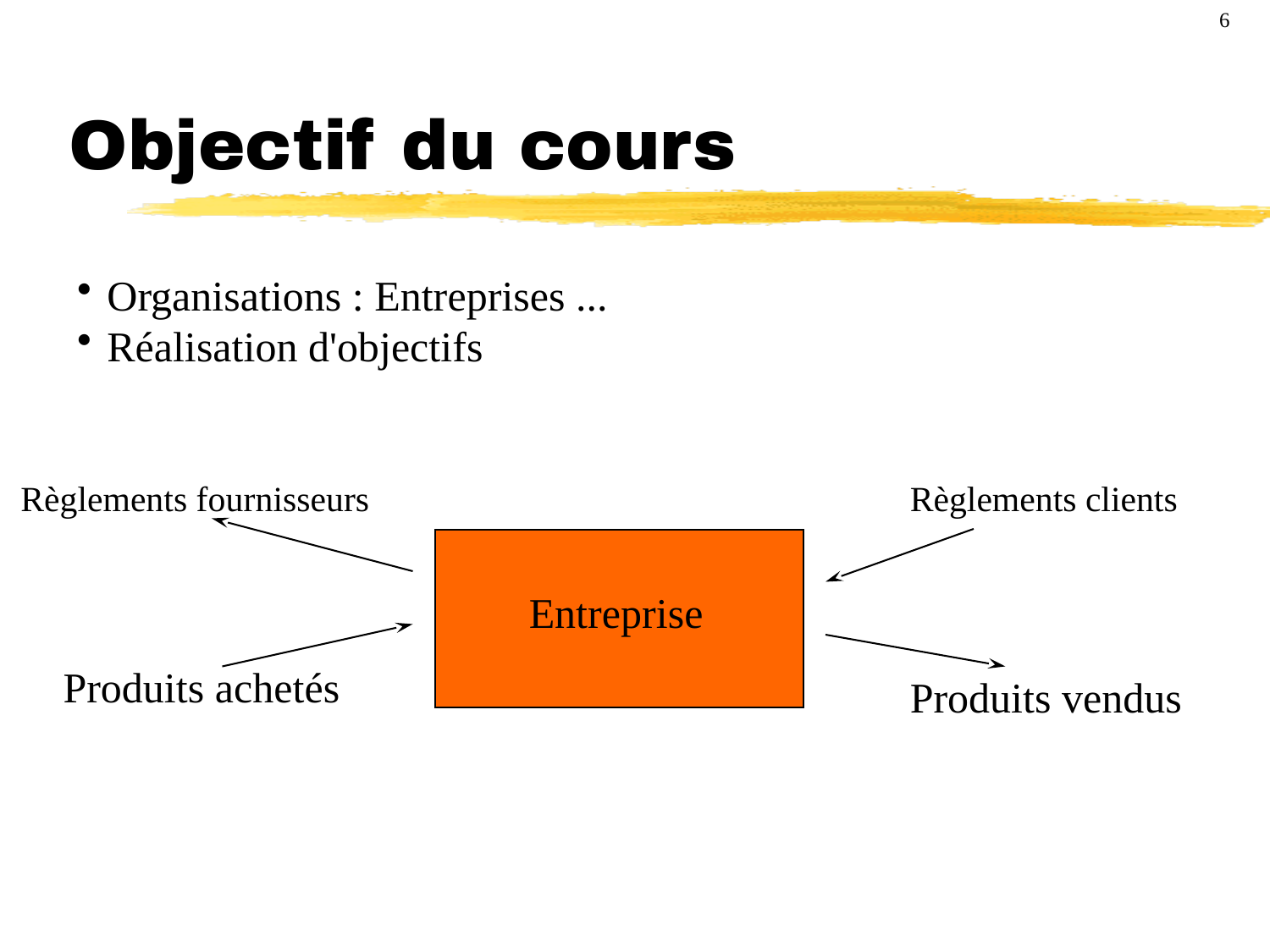

6
# Objectif du cours
Organisations : Entreprises ...
Réalisation d'objectifs
Règlements fournisseurs
Règlements clients

Entreprise

Produits achetés
Produits vendus